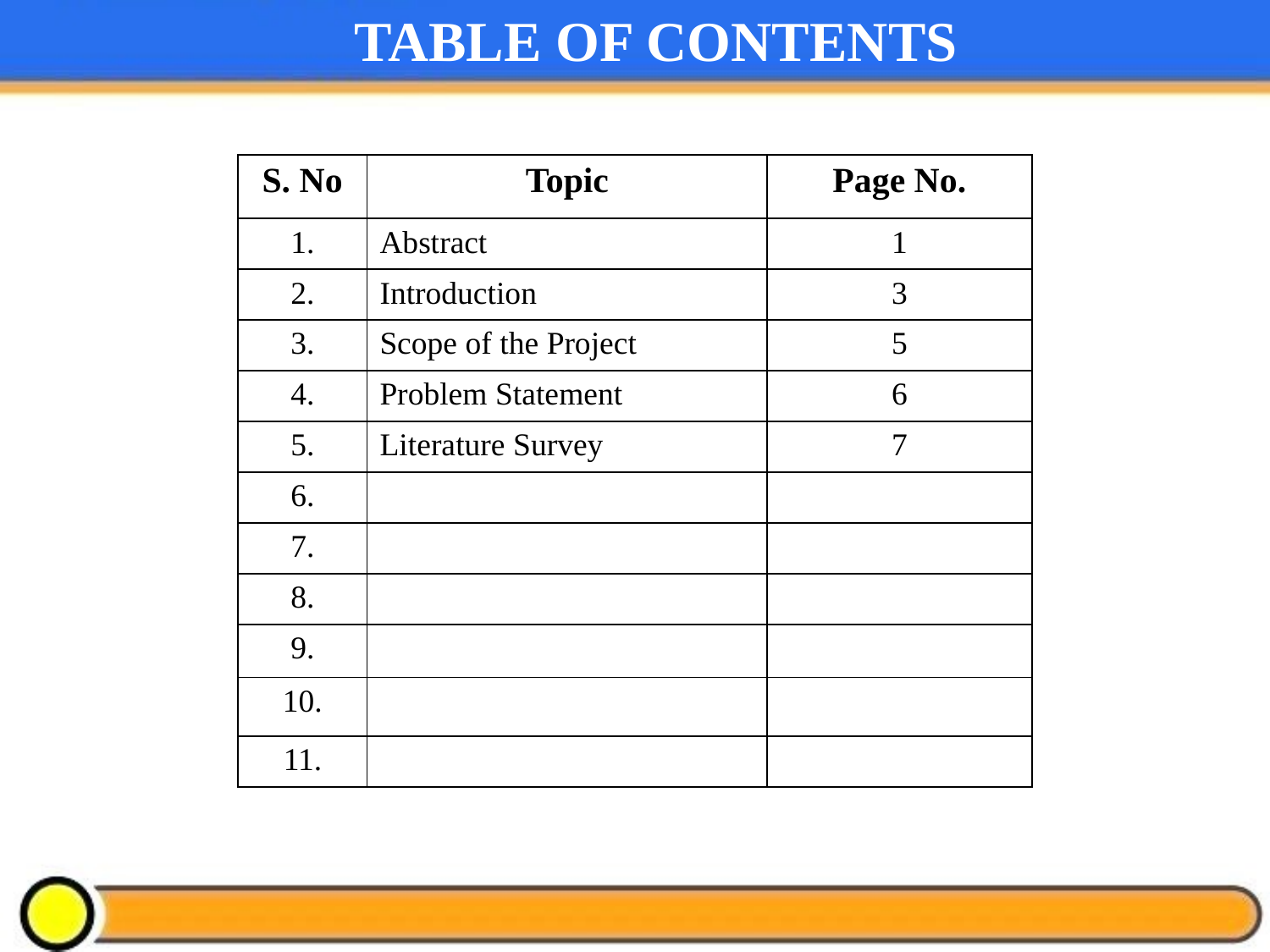

# TABLE OF CONTENTS
| S. No | Topic | Page No. |
| --- | --- | --- |
| 1. | Abstract | 1 |
| 2. | Introduction | 3 |
| 3. | Scope of the Project | 5 |
| 4. | Problem Statement | 6 |
| 5. | Literature Survey | 7 |
| 6. |  |  |
| 7. |  |  |
| 8. |  |  |
| 9. |  |  |
| 10. |  |  |
| 11. |  |  |